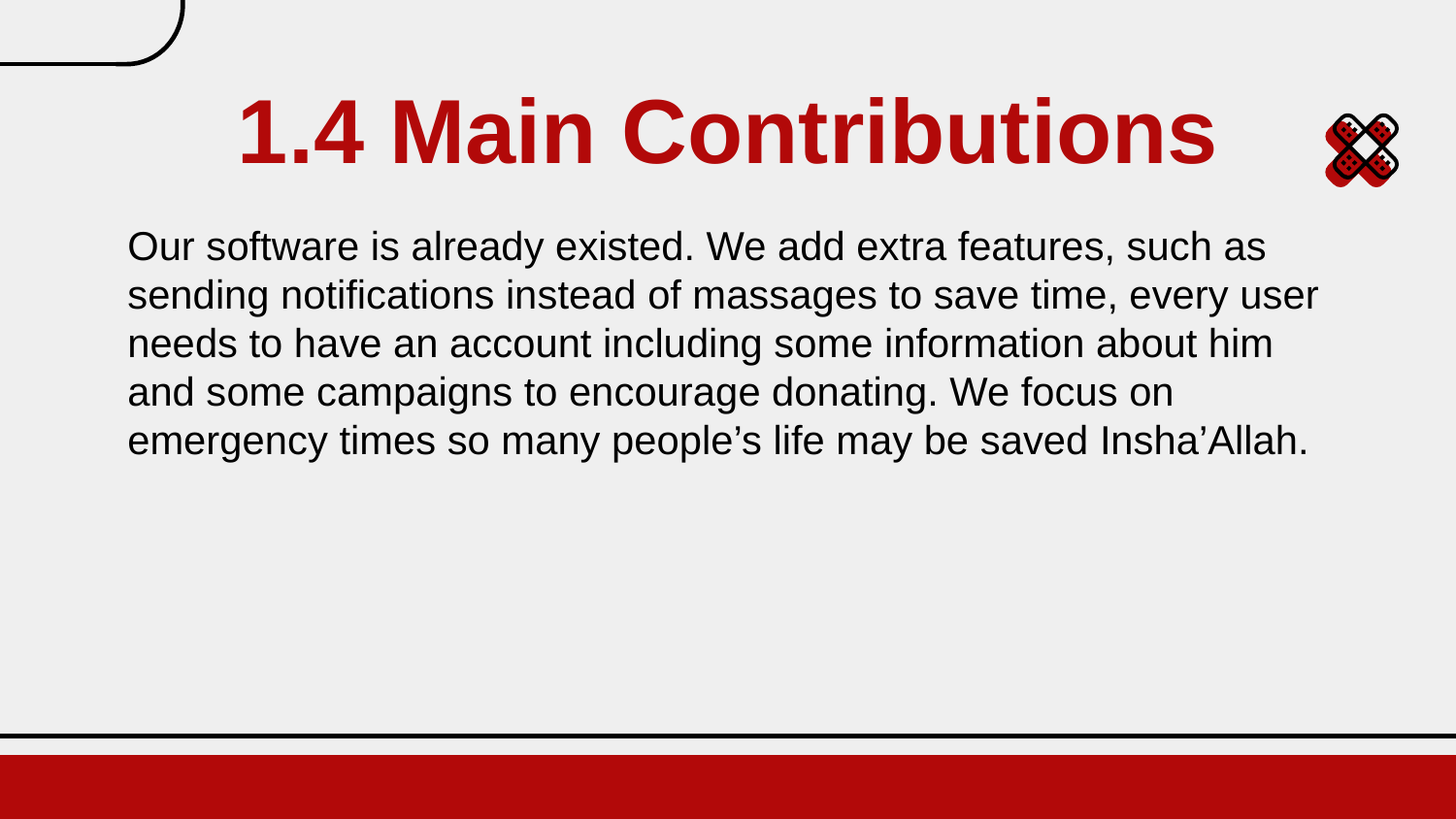

# 1.4 Main Contributions

Our software is already existed. We add extra features, such as sending notifications instead of massages to save time, every user needs to have an account including some information about him and some campaigns to encourage donating. We focus on emergency times so many people’s life may be saved Insha’Allah.